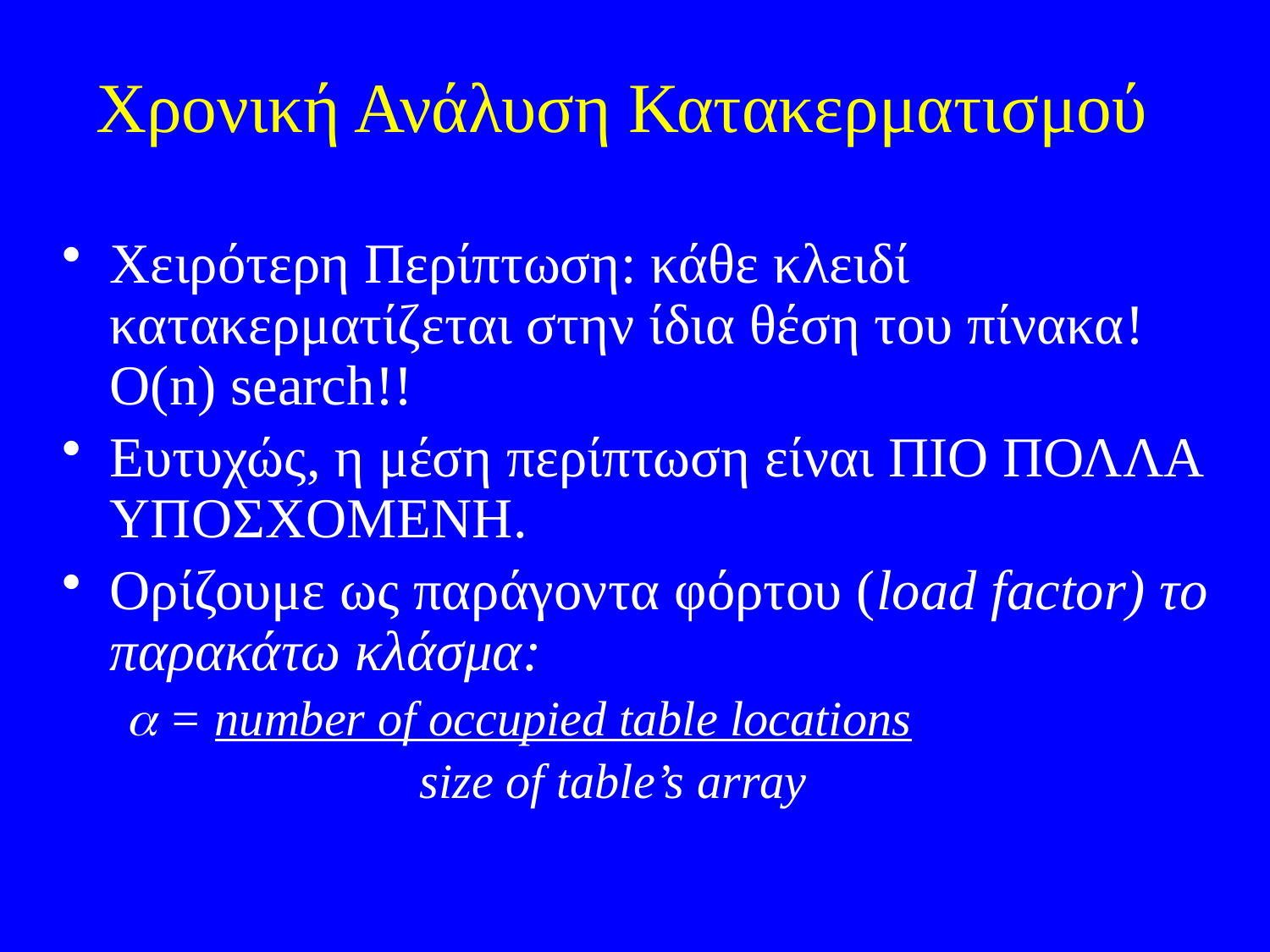

# Χρονική Ανάλυση Κατακερματισμού
Χειρότερη Περίπτωση: κάθε κλειδί κατακερματίζεται στην ίδια θέση του πίνακα!  O(n) search!!
Ευτυχώς, η μέση περίπτωση είναι ΠΙΟ ΠΟΛΛΑ ΥΠΟΣΧΟΜΕΝΗ.
Ορίζουμε ως παράγοντα φόρτου (load factor) το παρακάτω κλάσμα:
α = number of occupied table locations
		  	size of table’s array